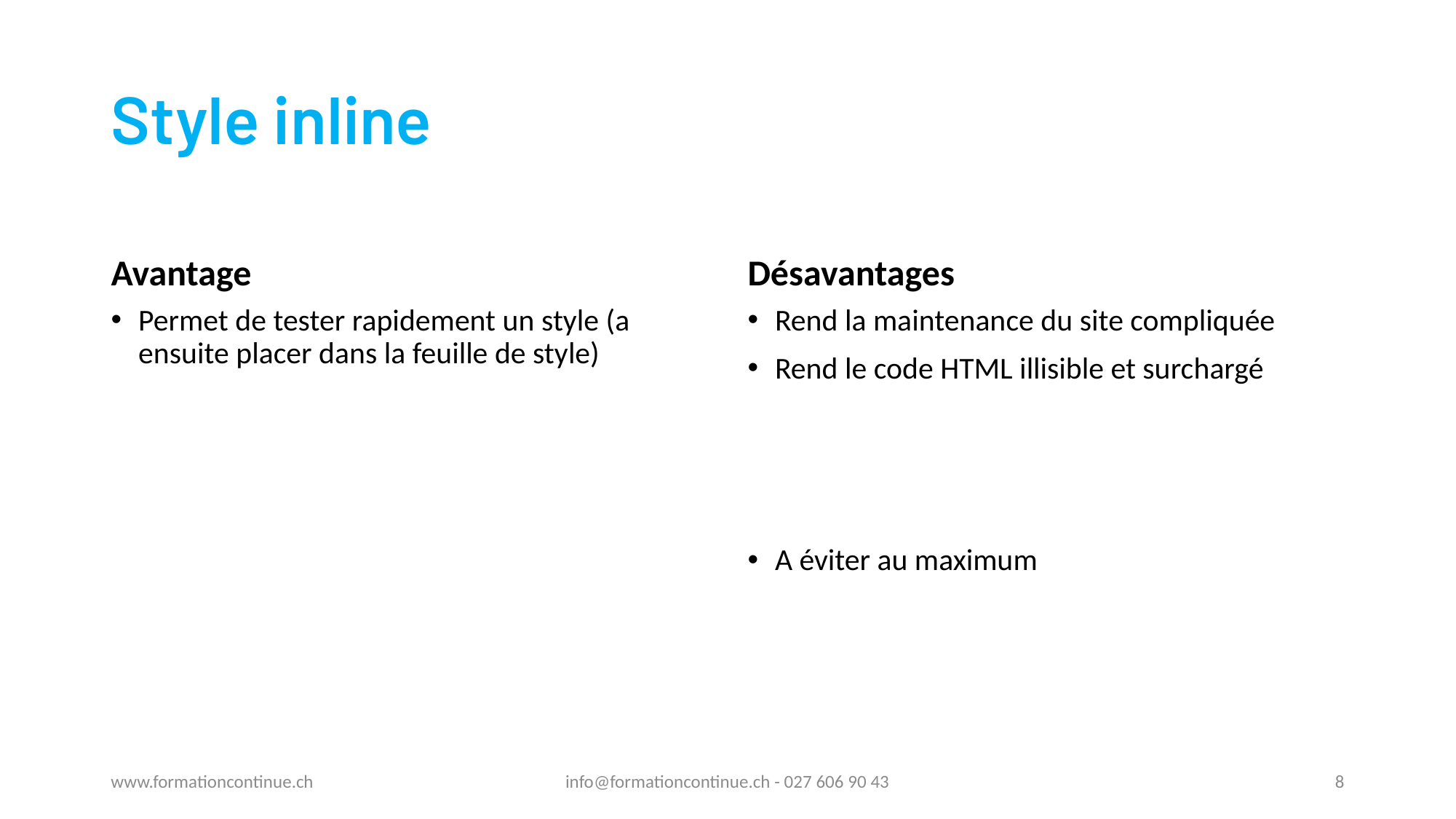

# Style inline
Avantage
Désavantages
Permet de tester rapidement un style (a ensuite placer dans la feuille de style)

Rend la maintenance du site compliquée
Rend le code HTML illisible et surchargé

A éviter au maximum

www.formationcontinue.ch
info@formationcontinue.ch - 027 606 90 43
8